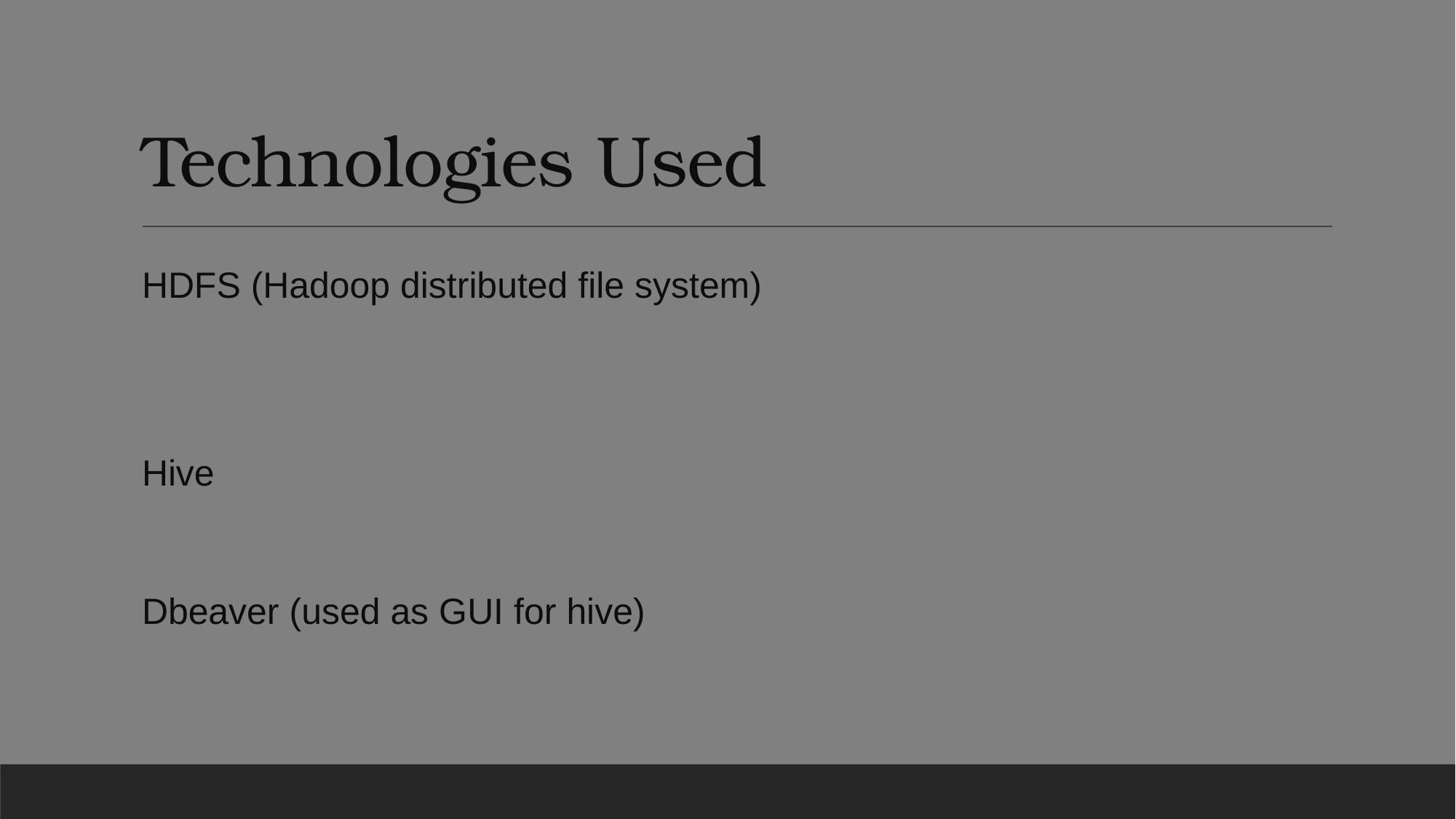

# Technologies Used
HDFS (Hadoop distributed file system)

Hive

Dbeaver (used as GUI for hive)